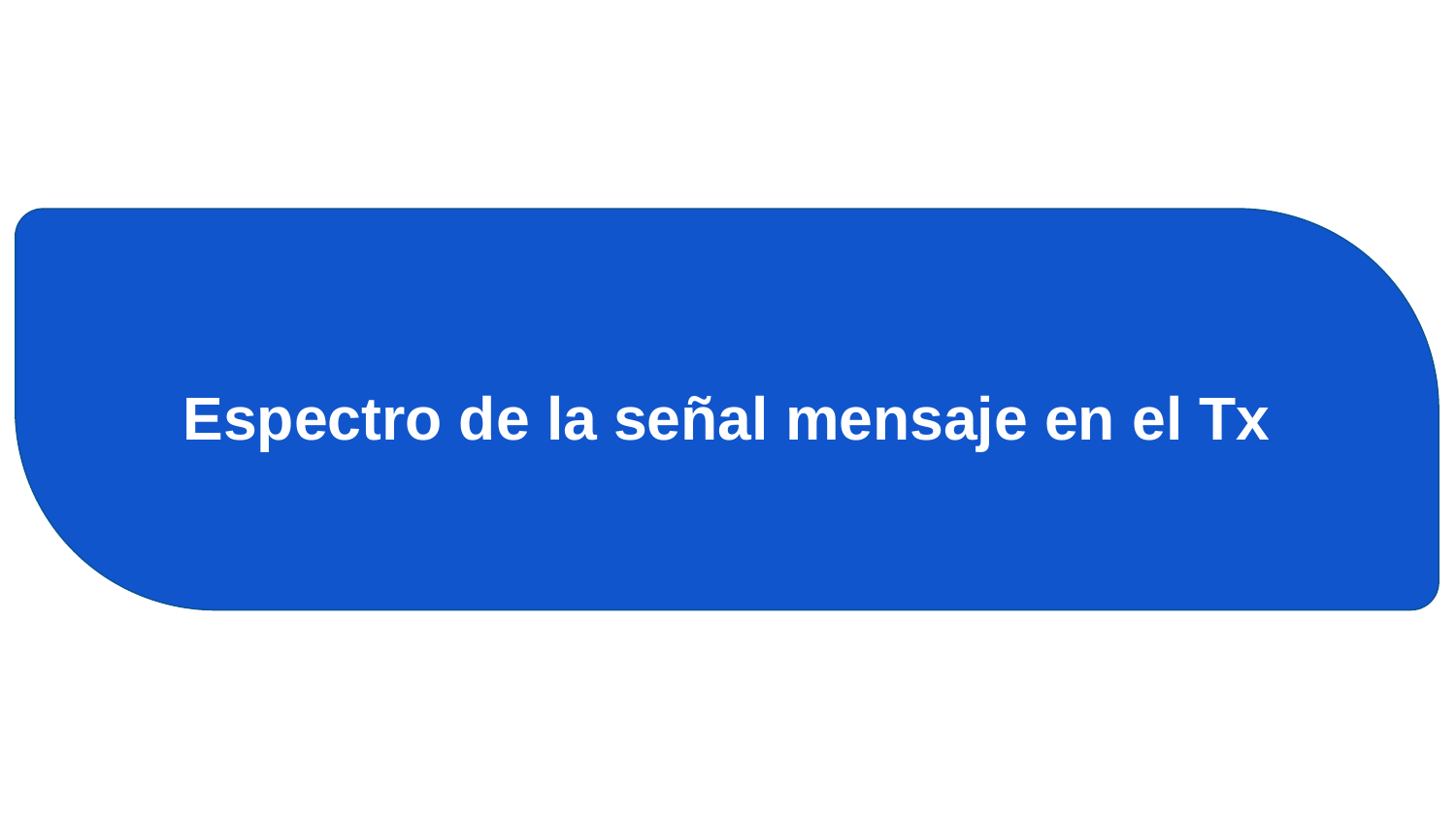

Espectro de la señal mensaje en el Tx